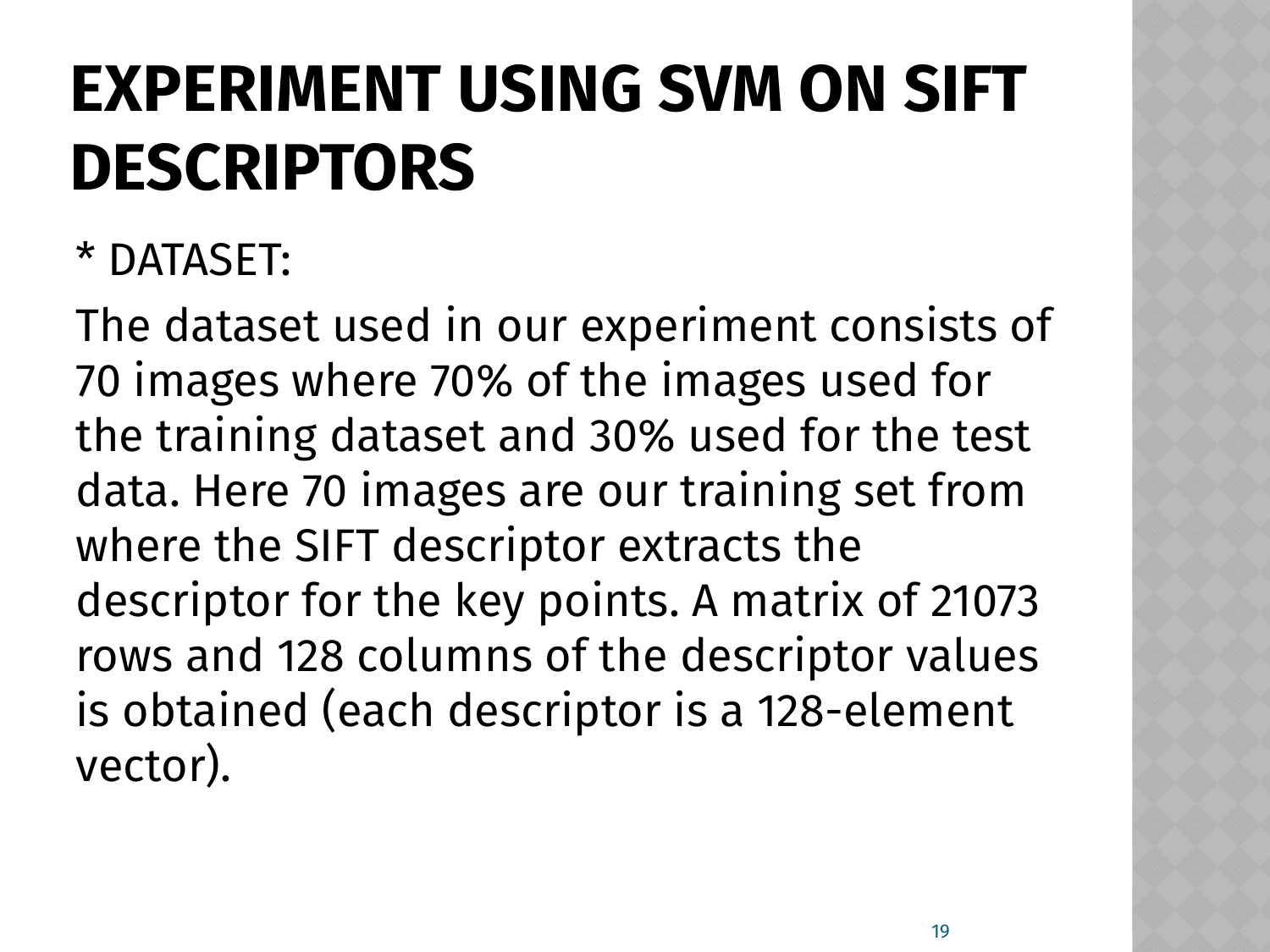

# Experiment using SVM on SIFT DESCRIPTORS
* DATASET:
The dataset used in our experiment consists of 70 images where 70% of the images used for the training dataset and 30% used for the test data. Here 70 images are our training set from where the SIFT descriptor extracts the descriptor for the key points. A matrix of 21073 rows and 128 columns of the descriptor values is obtained (each descriptor is a 128-element vector).

19